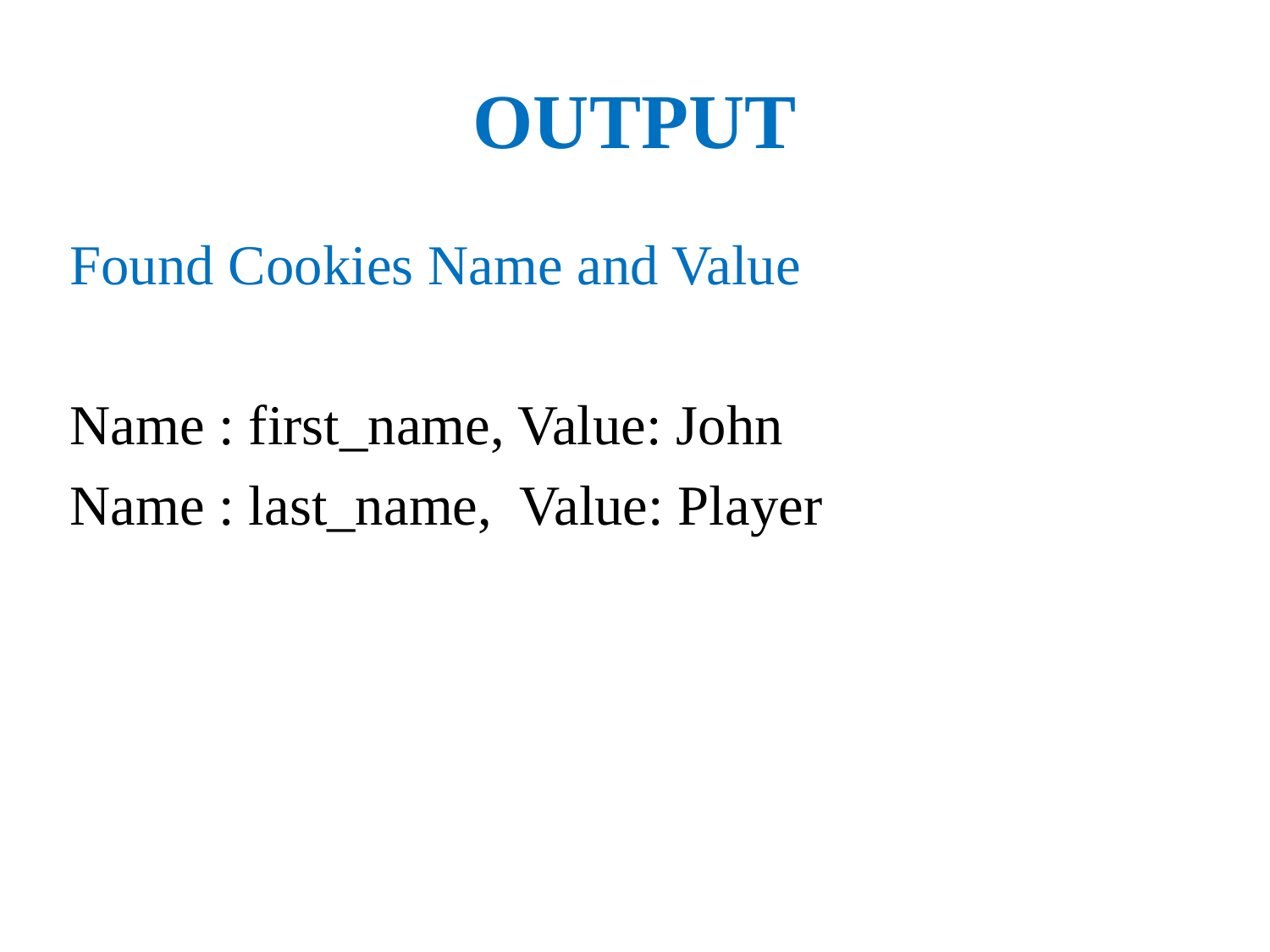

# OUTPUT
Found Cookies Name and Value

Name : first_name, Value: John
Name : last_name,  Value: Player